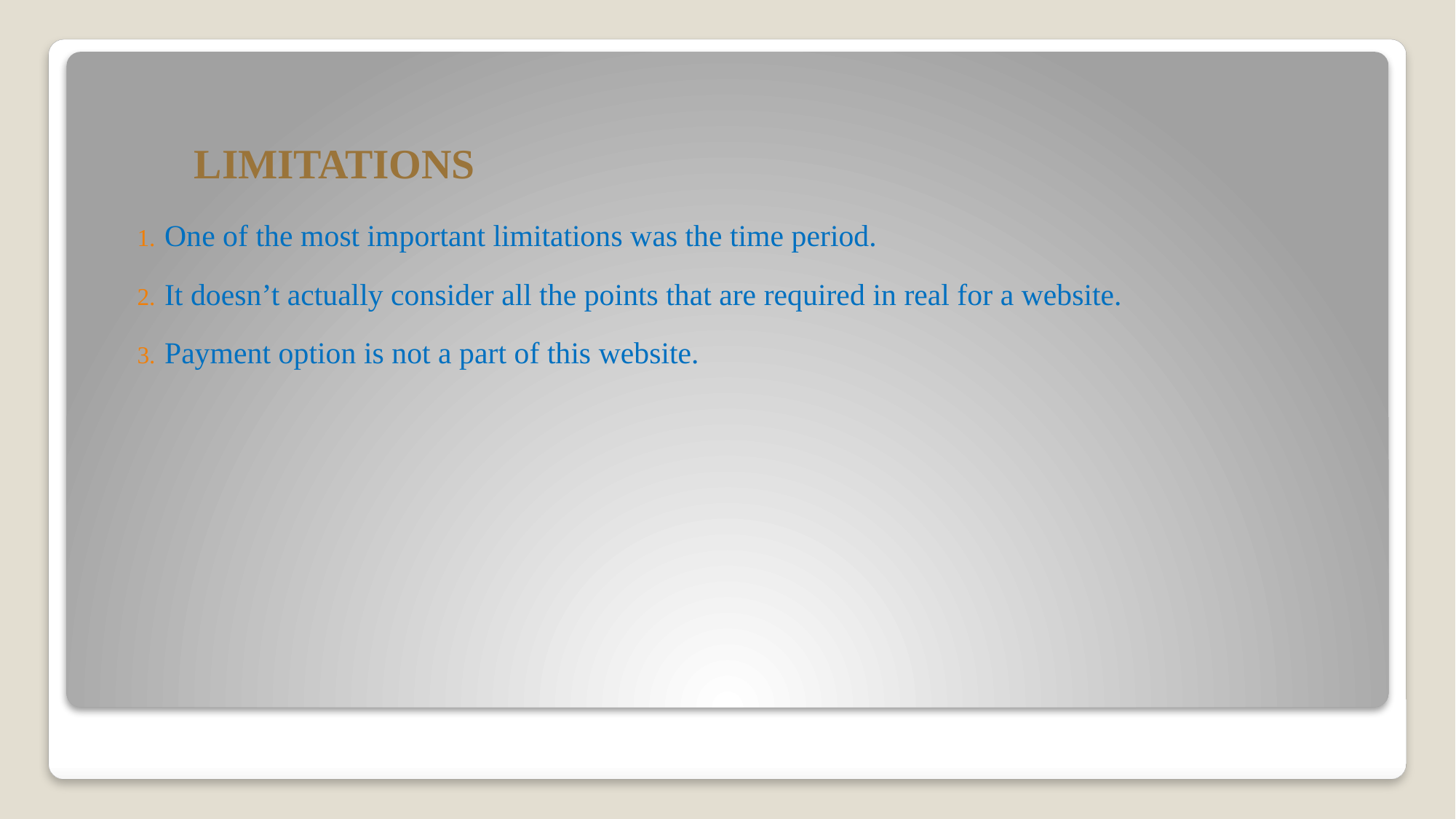

# LIMITATIONS
One of the most important limitations was the time period.
It doesn’t actually consider all the points that are required in real for a website.
Payment option is not a part of this website.